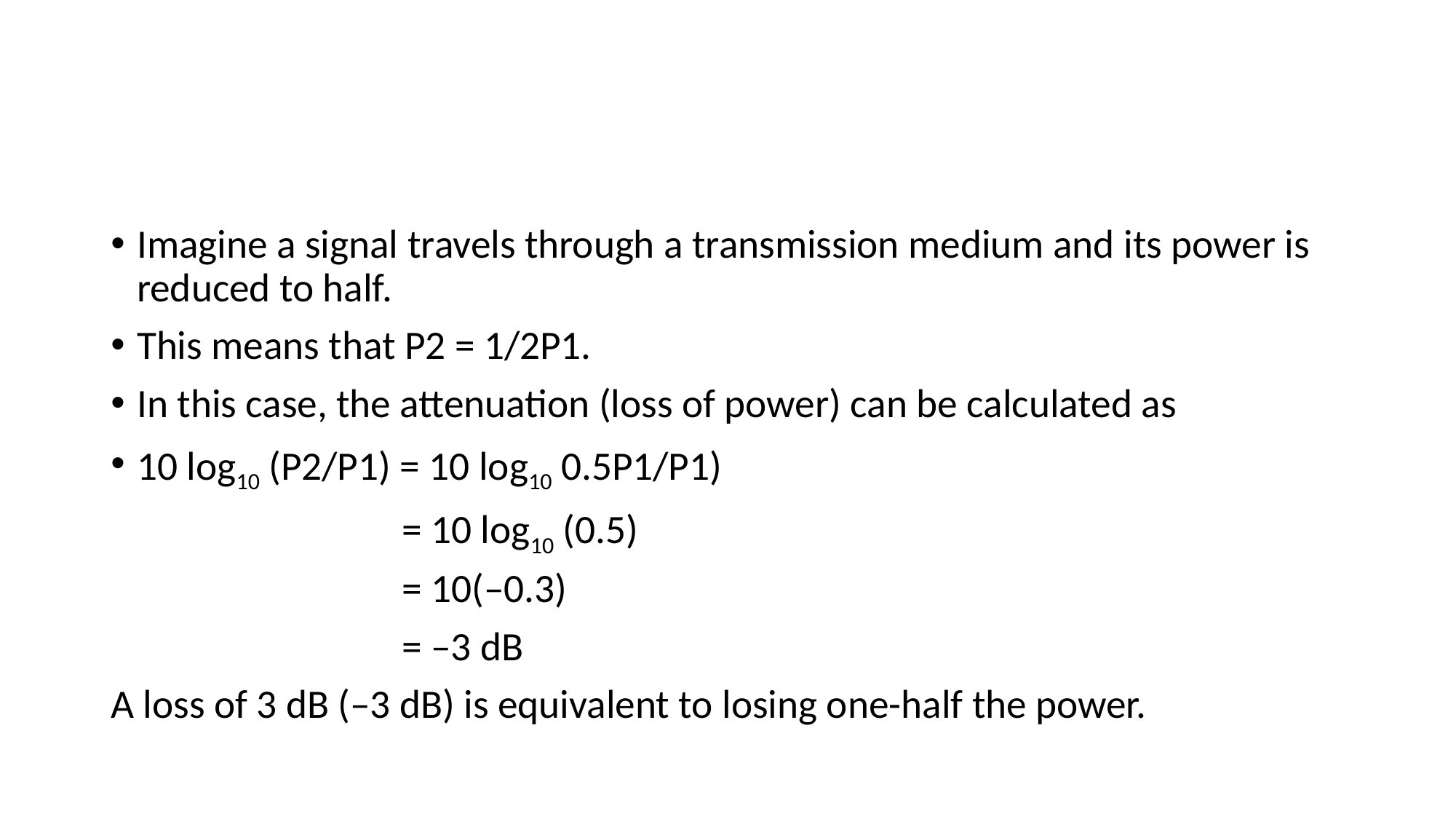

#
Imagine a signal travels through a transmission medium and its power is reduced to half.
This means that P2 = 1/2P1.
In this case, the attenuation (loss of power) can be calculated as
10 log10 (P2/P1) = 10 log10 0.5P1/P1)
                                = 10 log10 (0.5)
                                = 10(–0.3)
                                = –3 dB
A loss of 3 dB (–3 dB) is equivalent to losing one-half the power.